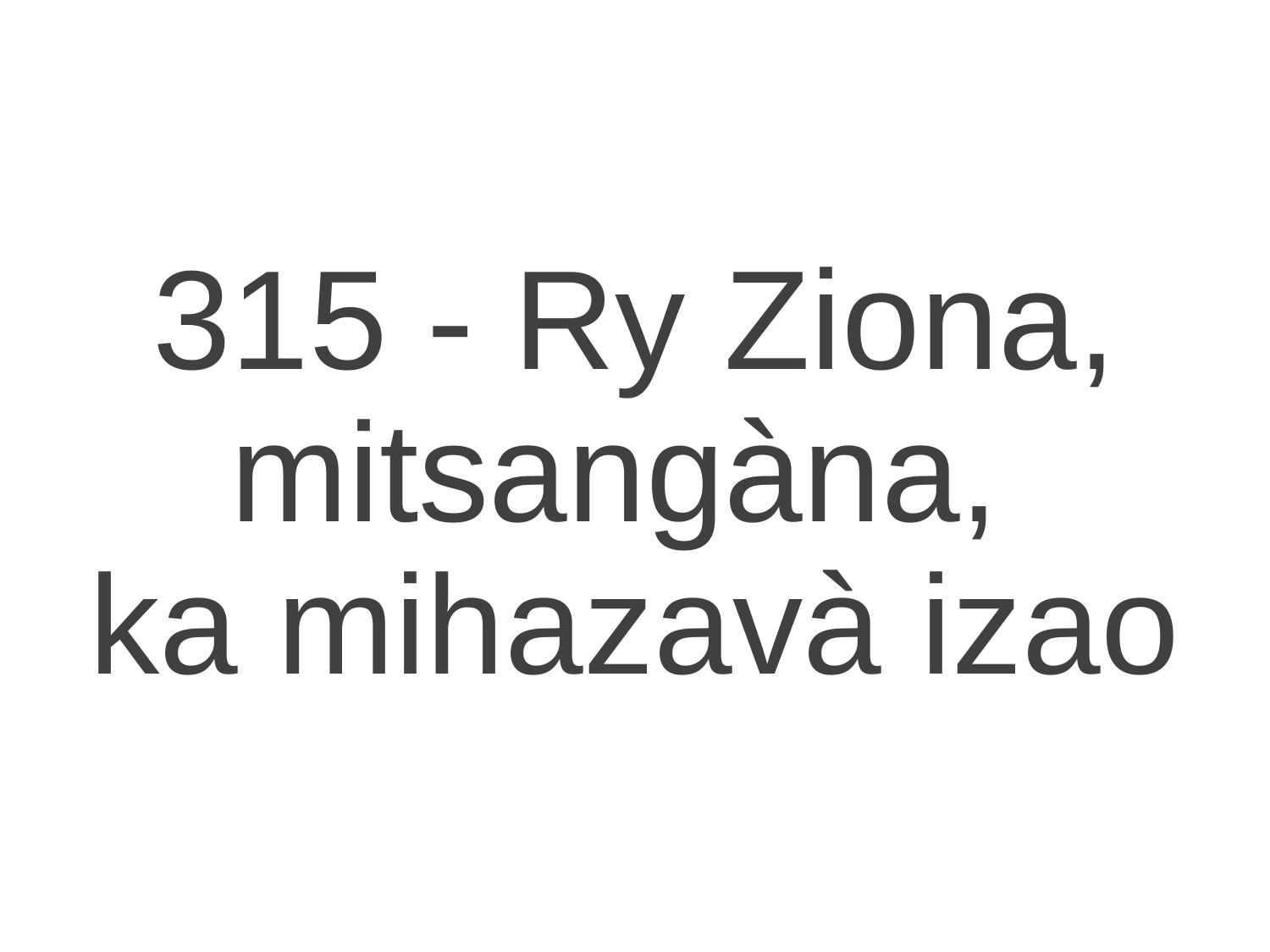

315 - Ry Ziona, mitsangàna,
ka mihazavà izao